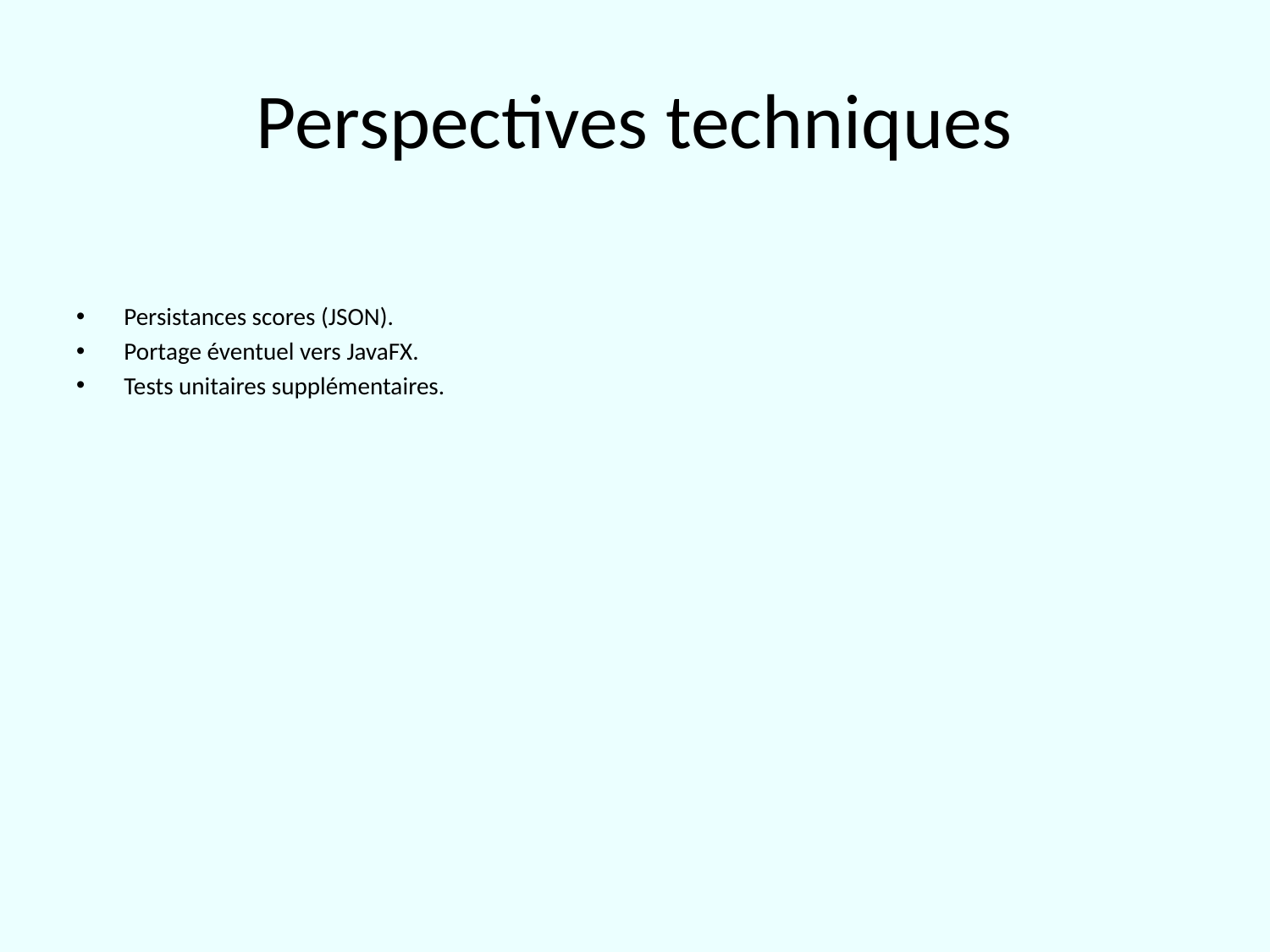

# Perspectives techniques

Persistances scores (JSON).
Portage éventuel vers JavaFX.
Tests unitaires supplémentaires.